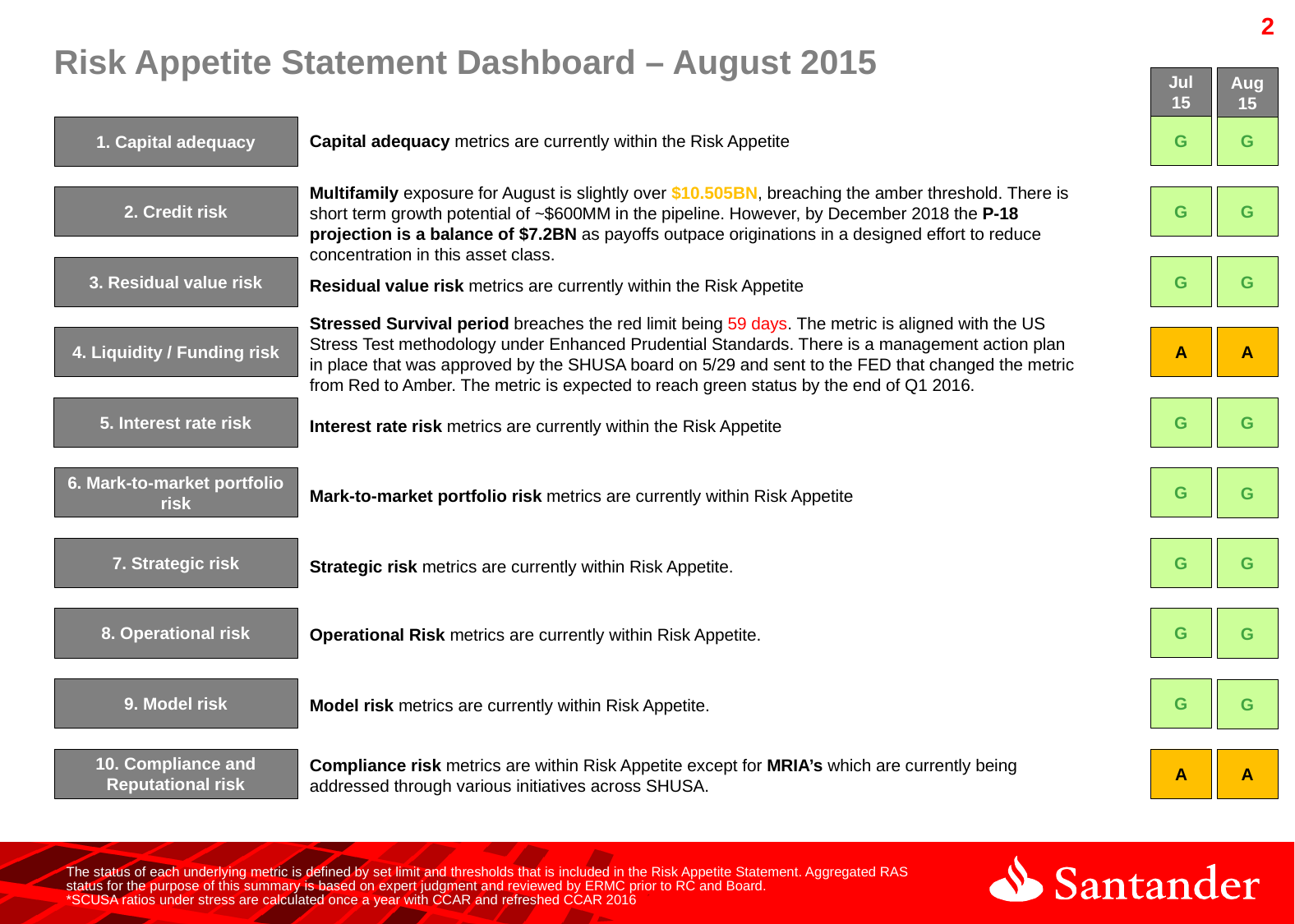

# Risk Appetite Statement Dashboard – August 2015
Jul 15
Aug 15
G
G
1. Capital adequacy
Capital adequacy metrics are currently within the Risk Appetite
Multifamily exposure for August is slightly over $10.505BN, breaching the amber threshold. There is short term growth potential of ~$600MM in the pipeline. However, by December 2018 the P-18 projection is a balance of $7.2BN as payoffs outpace originations in a designed effort to reduce concentration in this asset class.
G
G
2. Credit risk
G
G
3. Residual value risk
Residual value risk metrics are currently within the Risk Appetite
Stressed Survival period breaches the red limit being 59 days. The metric is aligned with the US Stress Test methodology under Enhanced Prudential Standards. There is a management action plan in place that was approved by the SHUSA board on 5/29 and sent to the FED that changed the metric from Red to Amber. The metric is expected to reach green status by the end of Q1 2016.
A
A
4. Liquidity / Funding risk
G
G
5. Interest rate risk
Interest rate risk metrics are currently within the Risk Appetite
G
G
6. Mark-to-market portfolio risk
Mark-to-market portfolio risk metrics are currently within Risk Appetite
7. Strategic risk
G
G
Strategic risk metrics are currently within Risk Appetite.
8. Operational risk
G
G
Operational Risk metrics are currently within Risk Appetite.
G
9. Model risk
G
Model risk metrics are currently within Risk Appetite.
Compliance risk metrics are within Risk Appetite except for MRIA’s which are currently being addressed through various initiatives across SHUSA.
10. Compliance and Reputational risk
A
A
The status of each underlying metric is defined by set limit and thresholds that is included in the Risk Appetite Statement. Aggregated RAS status for the purpose of this summary is based on expert judgment and reviewed by ERMC prior to RC and Board.
*SCUSA ratios under stress are calculated once a year with CCAR and refreshed CCAR 2016